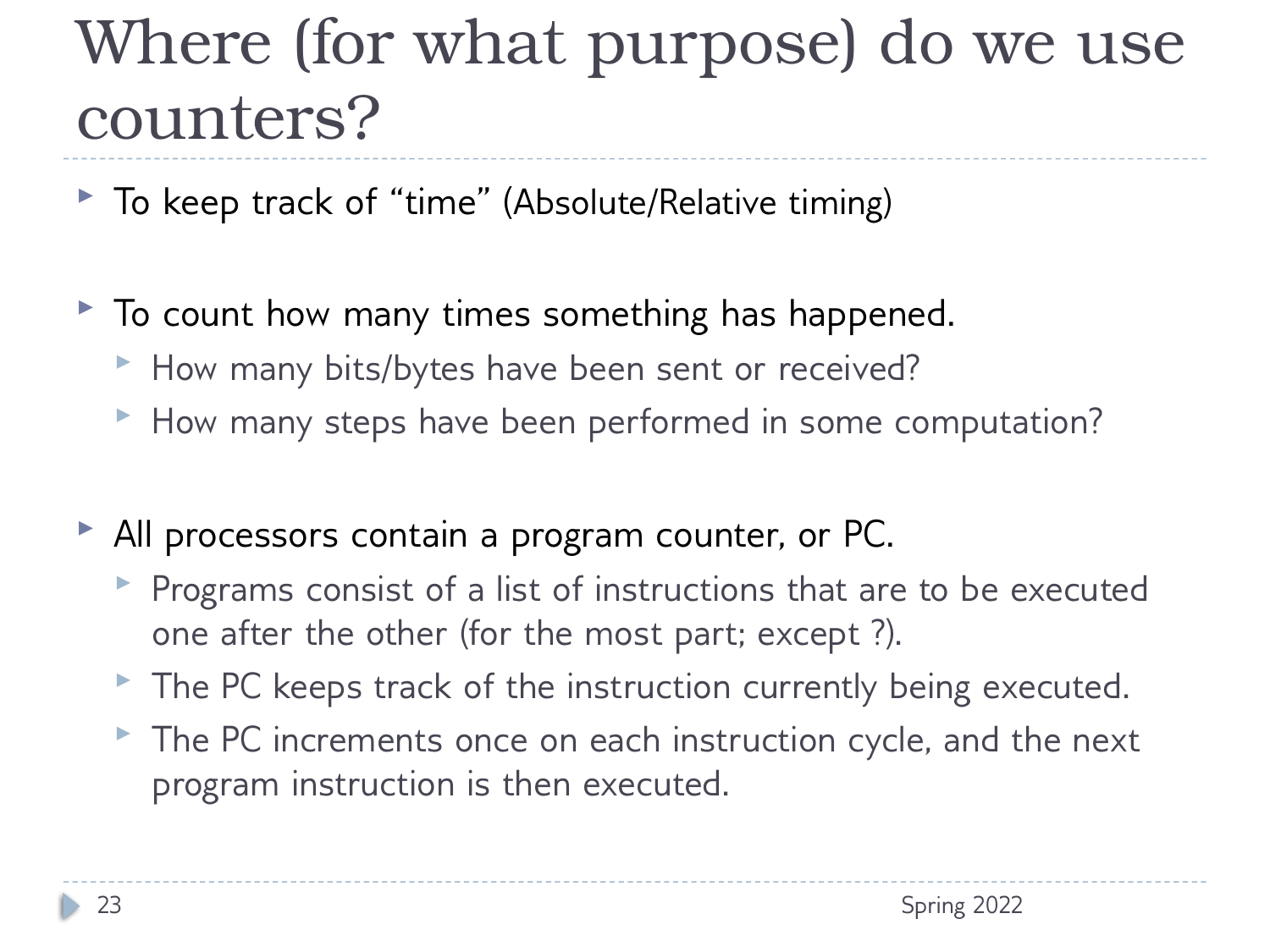

# Where (for what purpose) do we use counters?
To keep track of “time” (Absolute/Relative timing)

To count how many times something has happened.
How many bits/bytes have been sent or received?
How many steps have been performed in some computation?

All processors contain a program counter, or PC.
Programs consist of a list of instructions that are to be executed one after the other (for the most part; except ?).
The PC keeps track of the instruction currently being executed.
The PC increments once on each instruction cycle, and the next program instruction is then executed.
23
Spring 2022